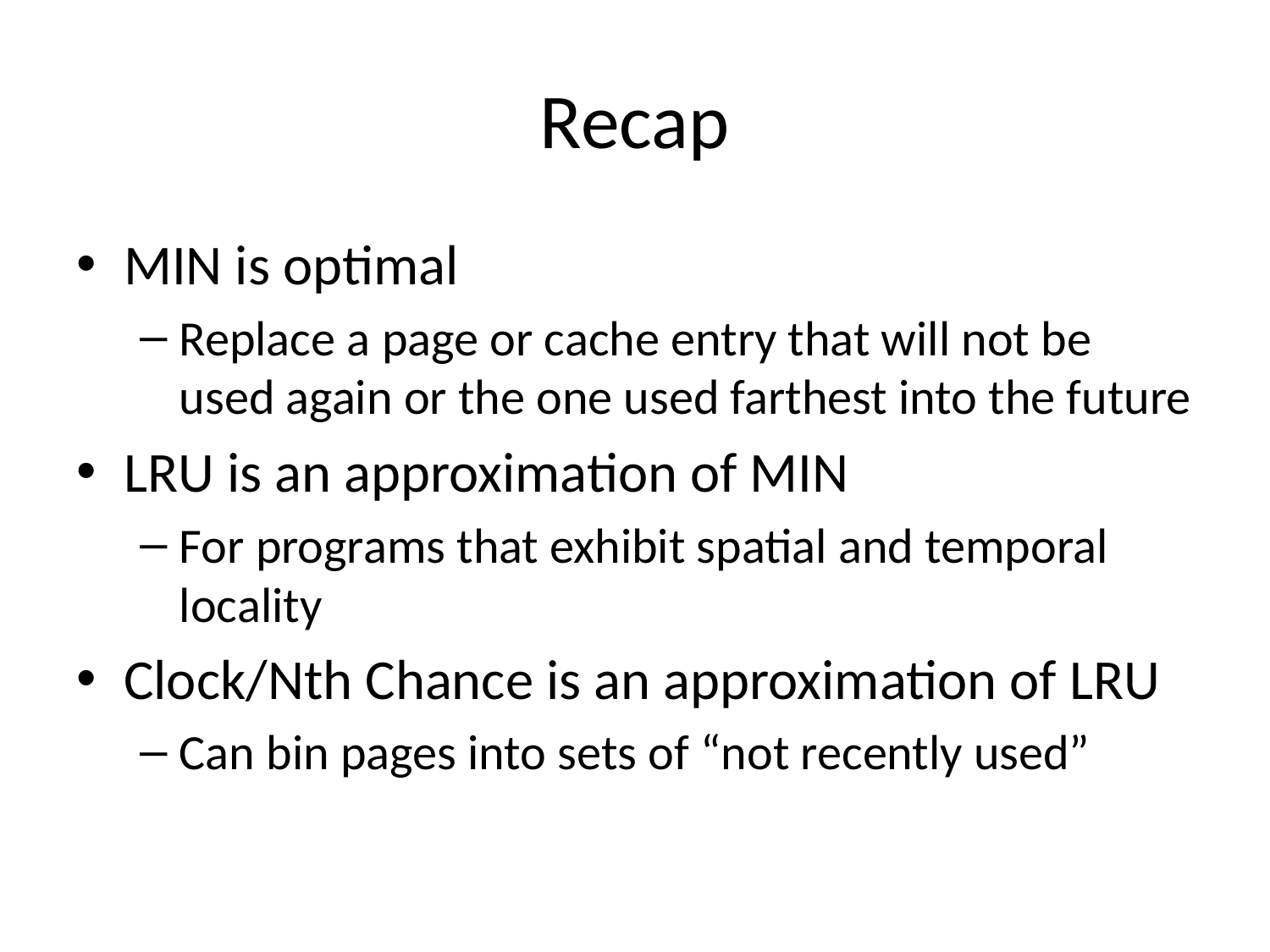

# Recap
MIN is optimal
Replace a page or cache entry that will not be used again or the one used farthest into the future
LRU is an approximation of MIN
For programs that exhibit spatial and temporal locality
Clock/Nth Chance is an approximation of LRU
Can bin pages into sets of “not recently used”